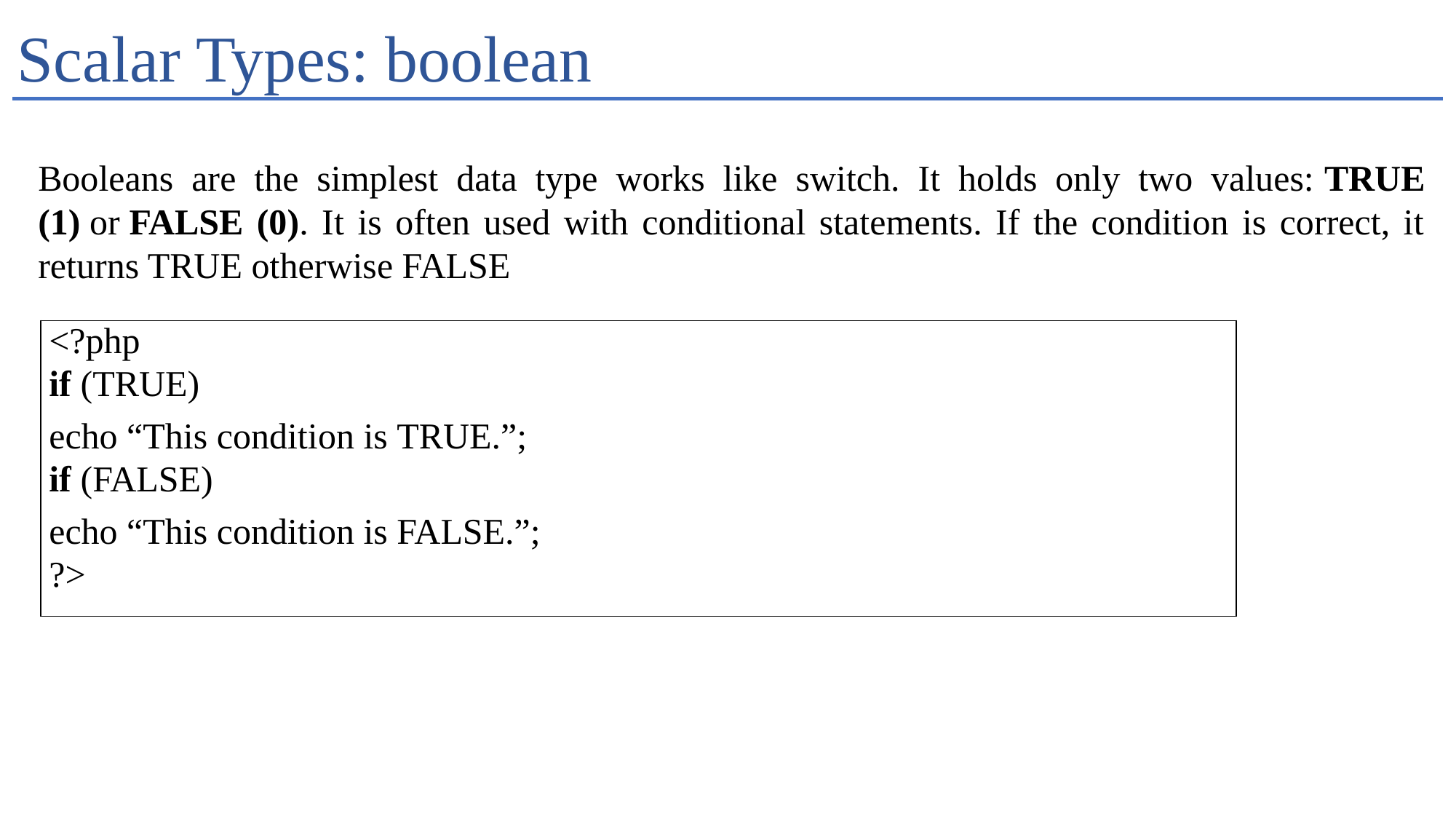

# Scalar Types: boolean
Booleans are the simplest data type works like switch. It holds only two values: TRUE (1) or FALSE (0). It is often used with conditional statements. If the condition is correct, it returns TRUE otherwise FALSE
| <?php    if (TRUE)   echo “This condition is TRUE.”;   if (FALSE)   echo “This condition is FALSE.”;   ?> |
| --- |